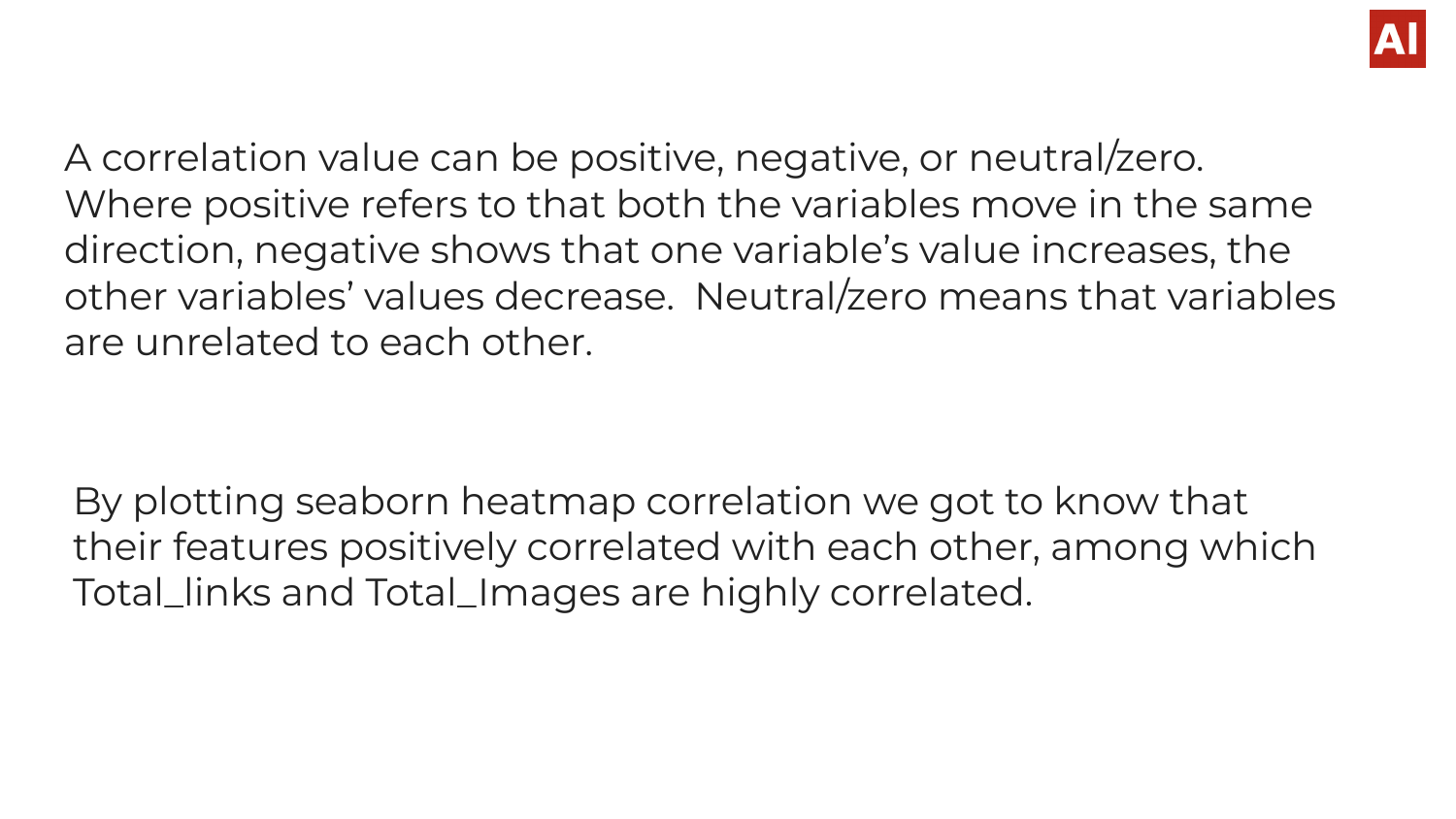

A correlation value can be positive, negative, or neutral/zero. Where positive refers to that both the variables move in the same direction, negative shows that one variable’s value increases, the other variables’ values decrease.  Neutral/zero means that variables are unrelated to each other.
#
By plotting seaborn heatmap correlation we got to know that their features positively correlated with each other, among which Total_links and Total_Images are highly correlated.